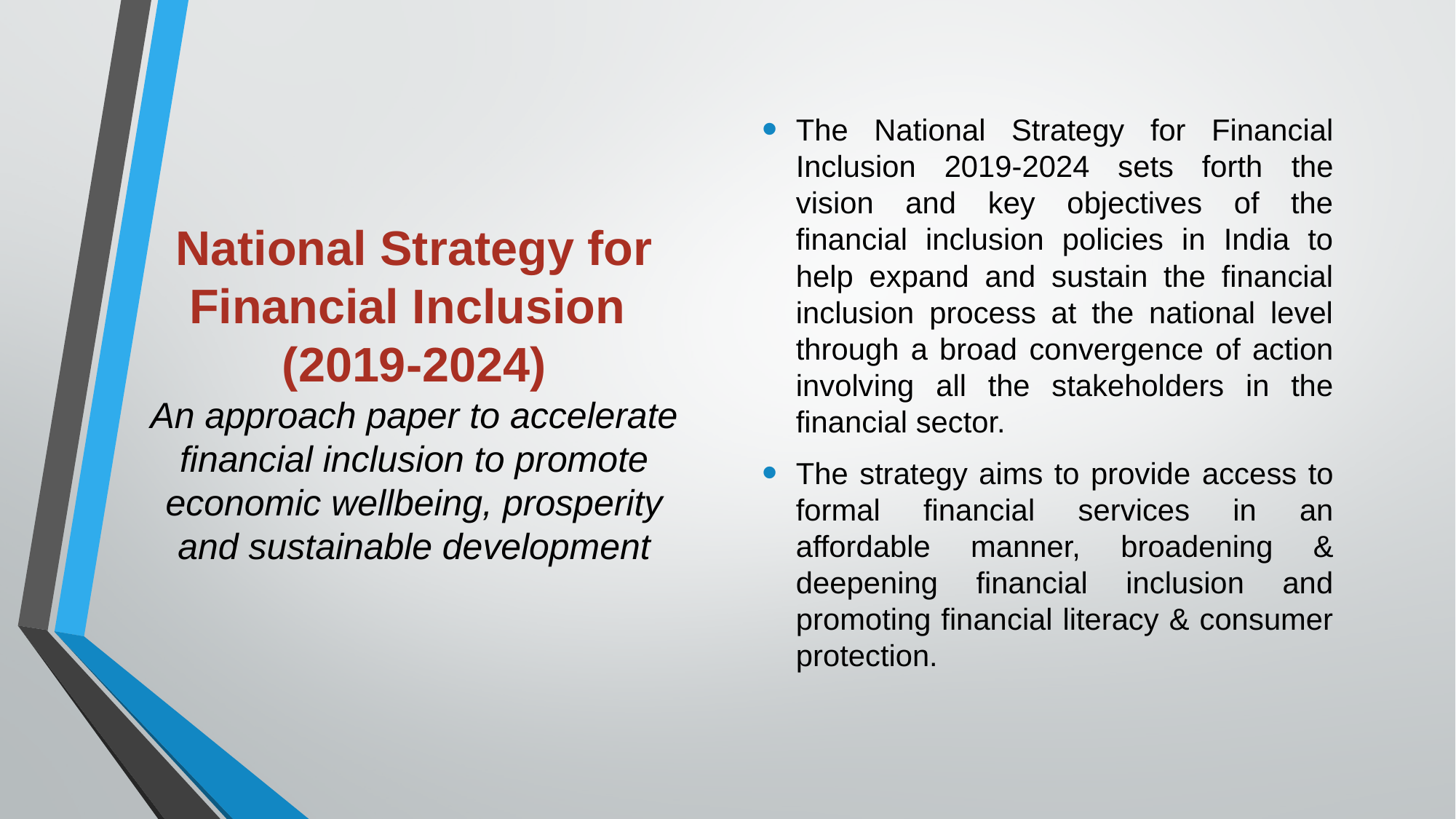

# National Strategy for Financial Inclusion (2019-2024) An approach paper to accelerate financial inclusion to promote economic wellbeing, prosperity and sustainable development
The National Strategy for Financial Inclusion 2019-2024 sets forth the vision and key objectives of the financial inclusion policies in India to help expand and sustain the financial inclusion process at the national level through a broad convergence of action involving all the stakeholders in the financial sector.
The strategy aims to provide access to formal financial services in an affordable manner, broadening & deepening financial inclusion and promoting financial literacy & consumer protection.